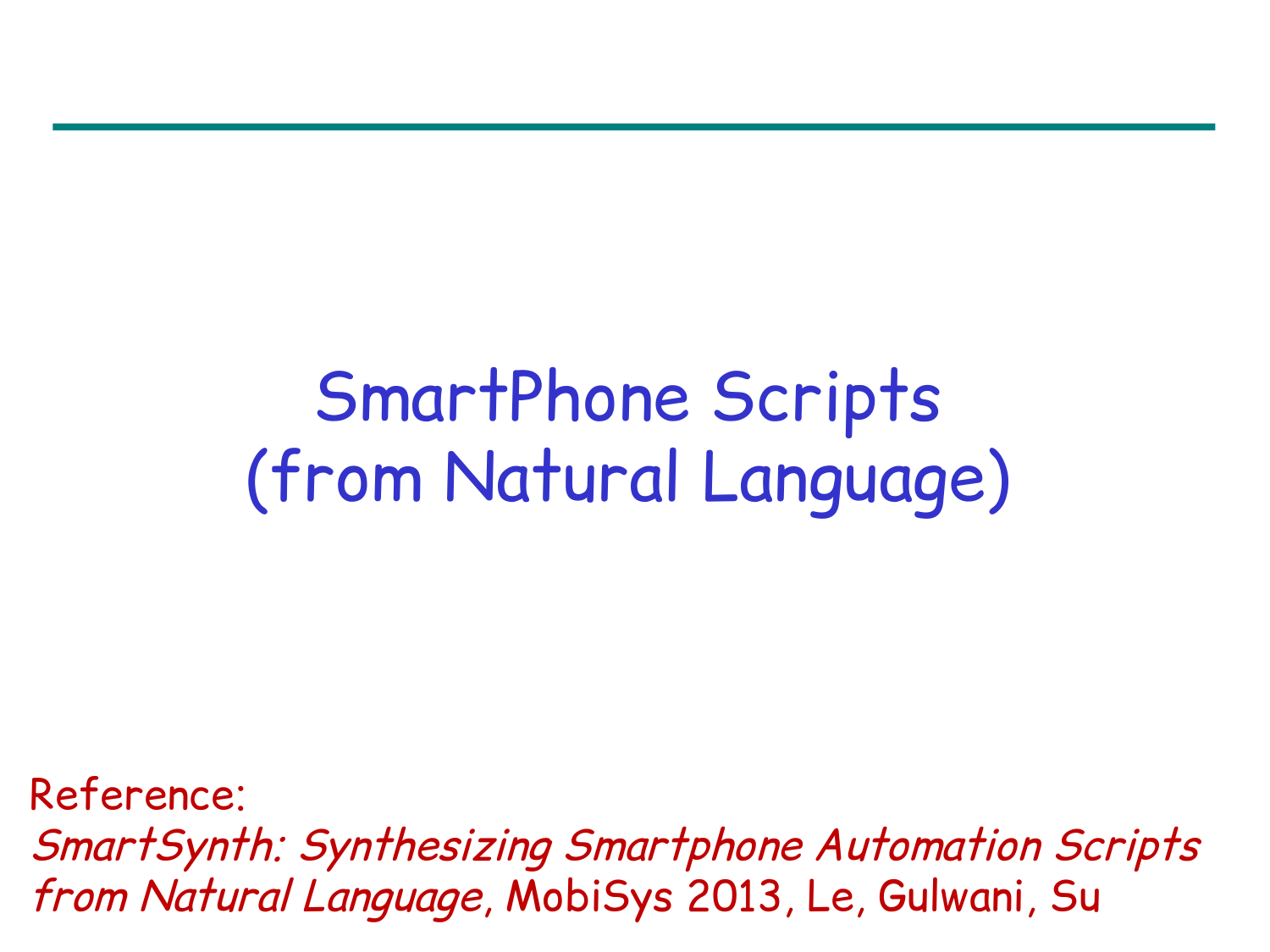

SmartPhone Scripts
(from Natural Language)
Reference:
SmartSynth: Synthesizing Smartphone Automation Scripts from Natural Language, MobiSys 2013, Le, Gulwani, Su